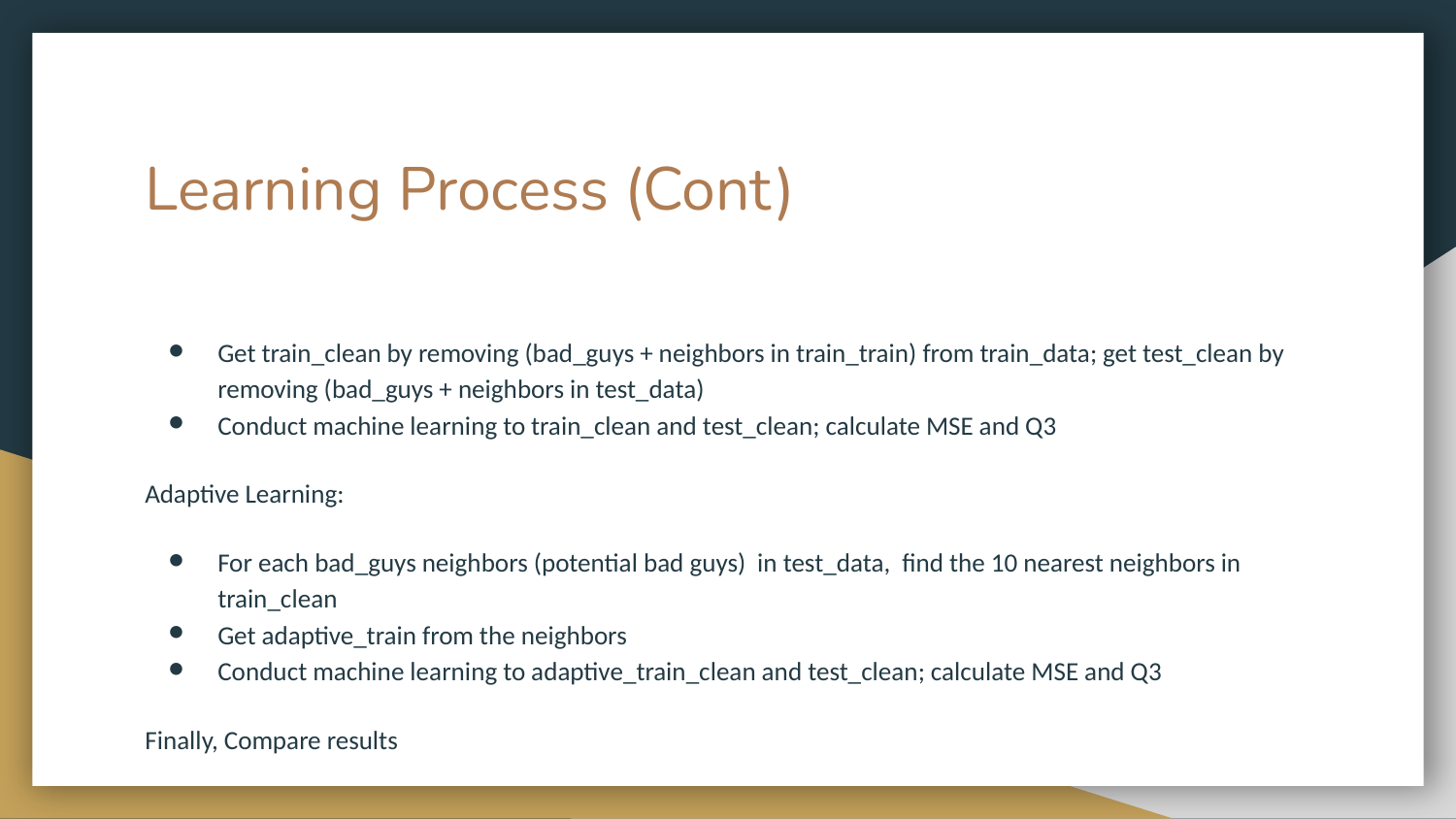

# Learning Process (Cont)
Get train_clean by removing (bad_guys + neighbors in train_train) from train_data; get test_clean by removing (bad_guys + neighbors in test_data)
Conduct machine learning to train_clean and test_clean; calculate MSE and Q3
Adaptive Learning:
For each bad_guys neighbors (potential bad guys)  in test_data,  find the 10 nearest neighbors in train_clean
Get adaptive_train from the neighbors
Conduct machine learning to adaptive_train_clean and test_clean; calculate MSE and Q3
Finally, Compare results